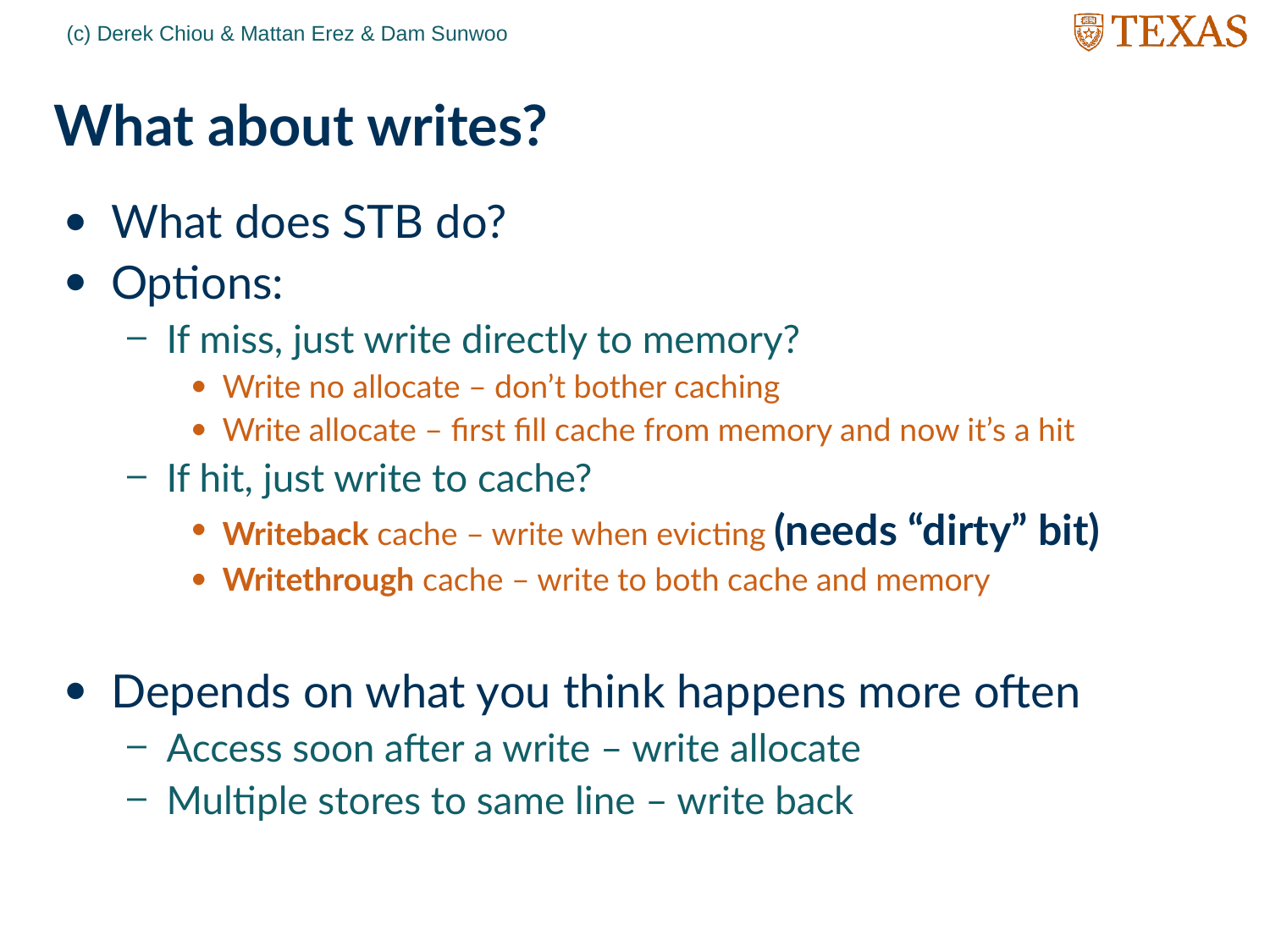

(c) Derek Chiou & Mattan Erez & Dam Sunwoo
# What about writes?
What does STB do?
Options:
If miss, just write directly to memory?
Write no allocate – don’t bother caching
Write allocate – first fill cache from memory and now it’s a hit
If hit, just write to cache?
Writeback cache – write when evicting (needs “dirty” bit)
Writethrough cache – write to both cache and memory

Depends on what you think happens more often
Access soon after a write – write allocate
Multiple stores to same line – write back